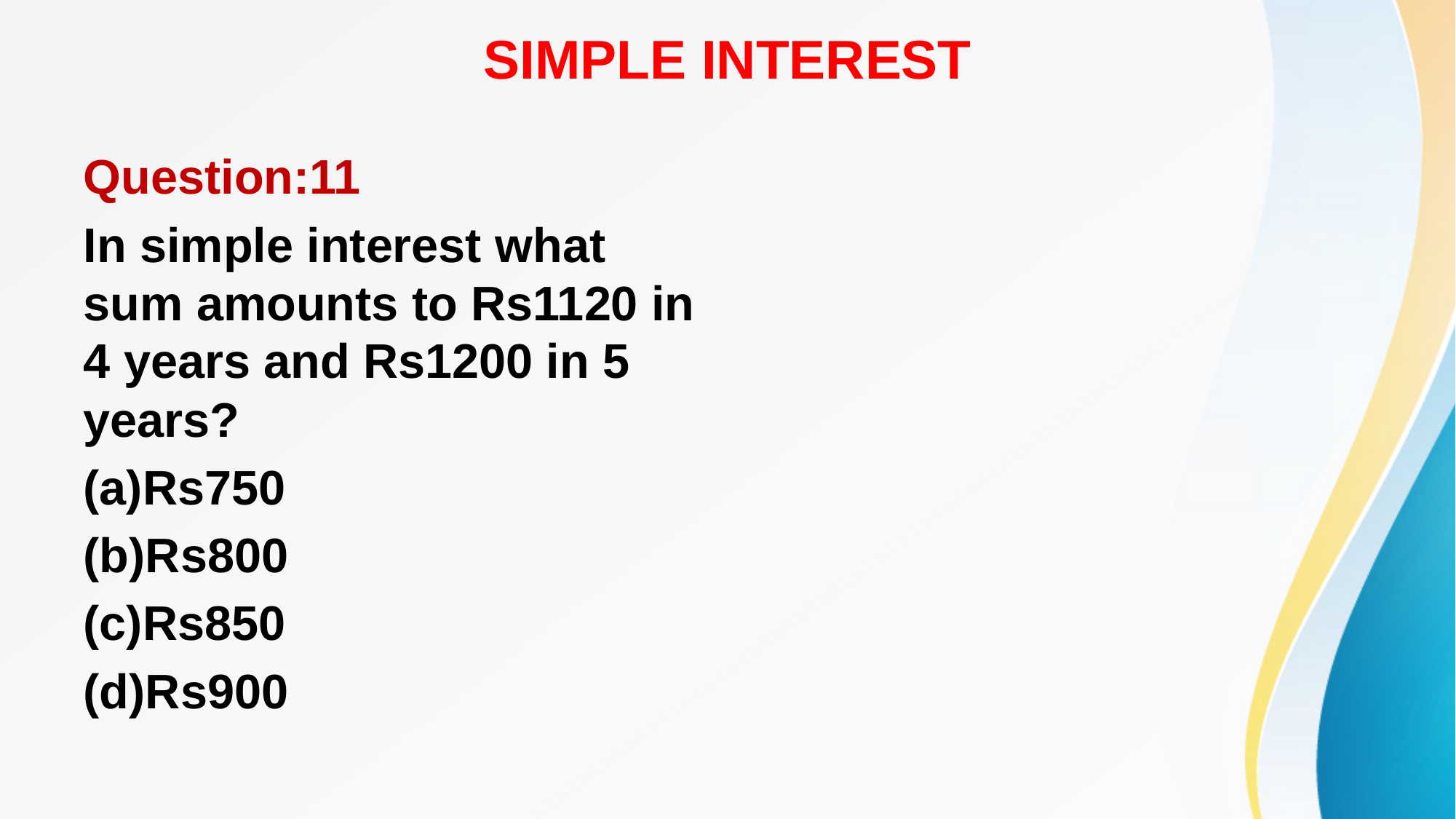

# SIMPLE INTEREST
Question:11
In simple interest what sum amounts to Rs1120 in 4 years and Rs1200 in 5 years?
(a)Rs750
(b)Rs800
(c)Rs850
(d)Rs900